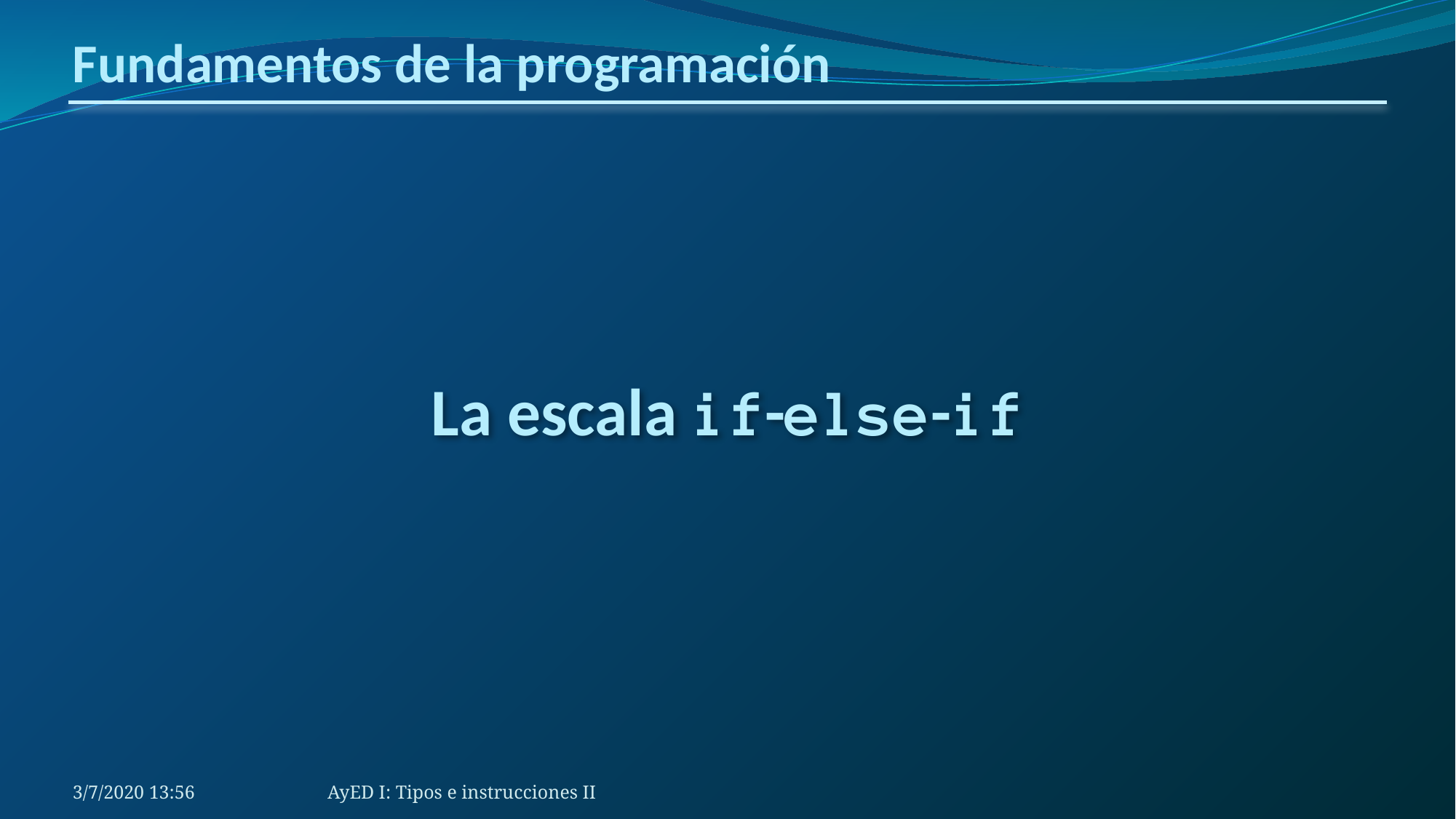

# Fundamentos de la programación
La escala if-else-if
3/7/2020 13:56
AyED I: Tipos e instrucciones II